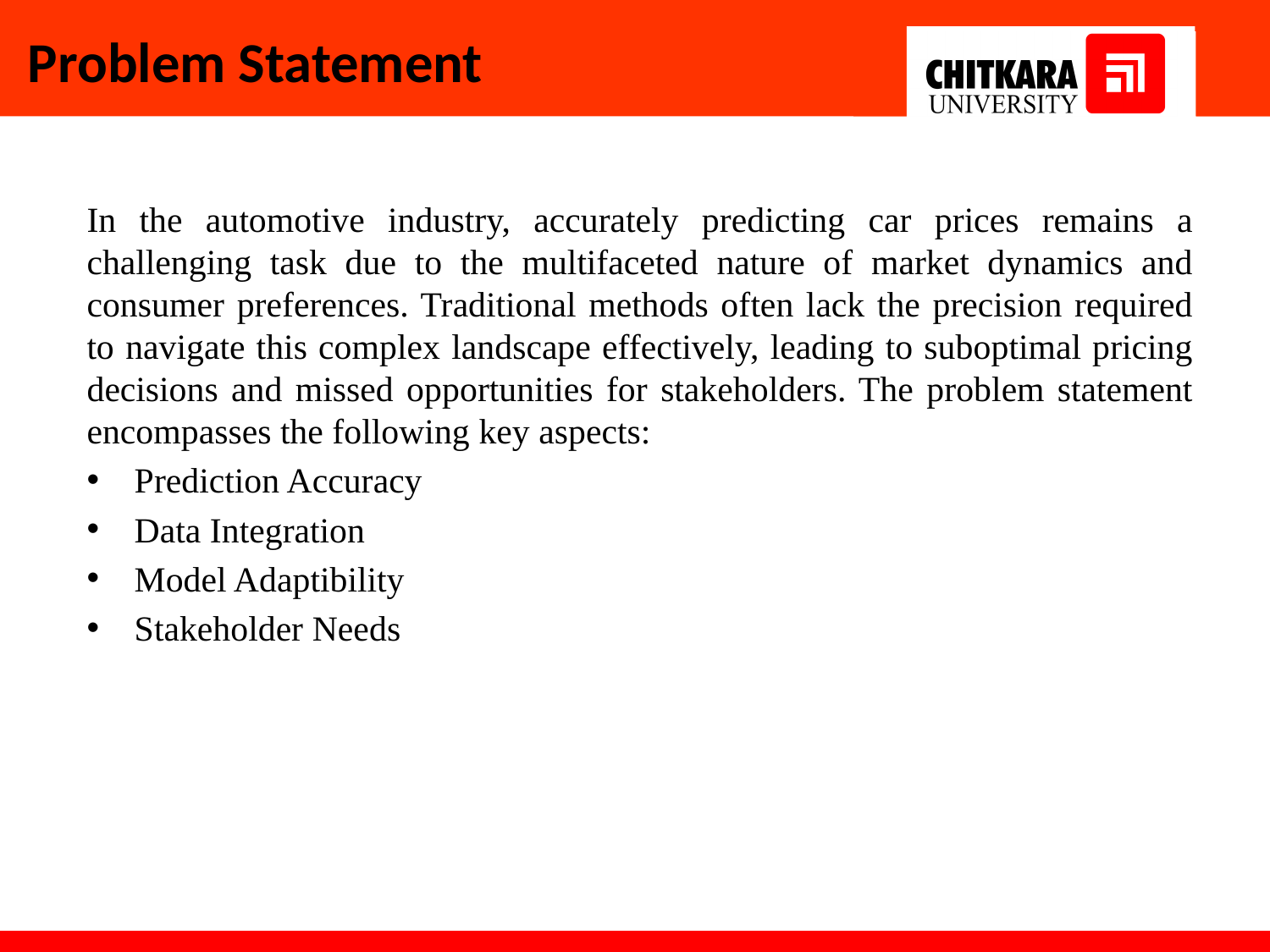

# Problem Statement
In the automotive industry, accurately predicting car prices remains a challenging task due to the multifaceted nature of market dynamics and consumer preferences. Traditional methods often lack the precision required to navigate this complex landscape effectively, leading to suboptimal pricing decisions and missed opportunities for stakeholders. The problem statement encompasses the following key aspects:
Prediction Accuracy
Data Integration
Model Adaptibility
Stakeholder Needs